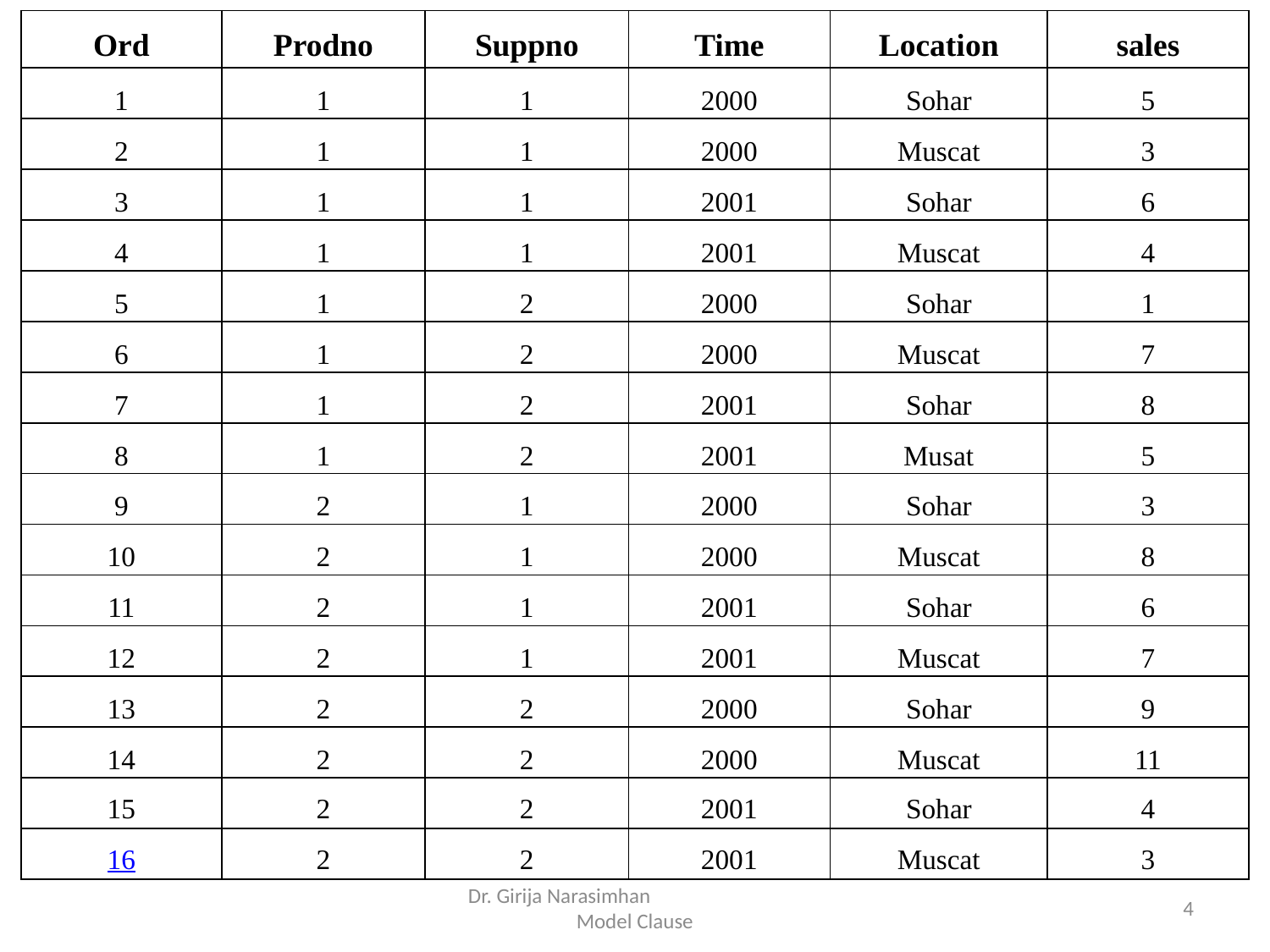

| Ord | Prodno | Suppno | Time | Location | sales |
| --- | --- | --- | --- | --- | --- |
| 1 | 1 | 1 | 2000 | Sohar | 5 |
| 2 | 1 | 1 | 2000 | Muscat | 3 |
| 3 | 1 | 1 | 2001 | Sohar | 6 |
| 4 | 1 | 1 | 2001 | Muscat | 4 |
| 5 | 1 | 2 | 2000 | Sohar | 1 |
| 6 | 1 | 2 | 2000 | Muscat | 7 |
| 7 | 1 | 2 | 2001 | Sohar | 8 |
| 8 | 1 | 2 | 2001 | Musat | 5 |
| 9 | 2 | 1 | 2000 | Sohar | 3 |
| 10 | 2 | 1 | 2000 | Muscat | 8 |
| 11 | 2 | 1 | 2001 | Sohar | 6 |
| 12 | 2 | 1 | 2001 | Muscat | 7 |
| 13 | 2 | 2 | 2000 | Sohar | 9 |
| 14 | 2 | 2 | 2000 | Muscat | 11 |
| 15 | 2 | 2 | 2001 | Sohar | 4 |
| 16 | 2 | 2 | 2001 | Muscat | 3 |
Dr. Girija Narasimhan                                Model Clause
4